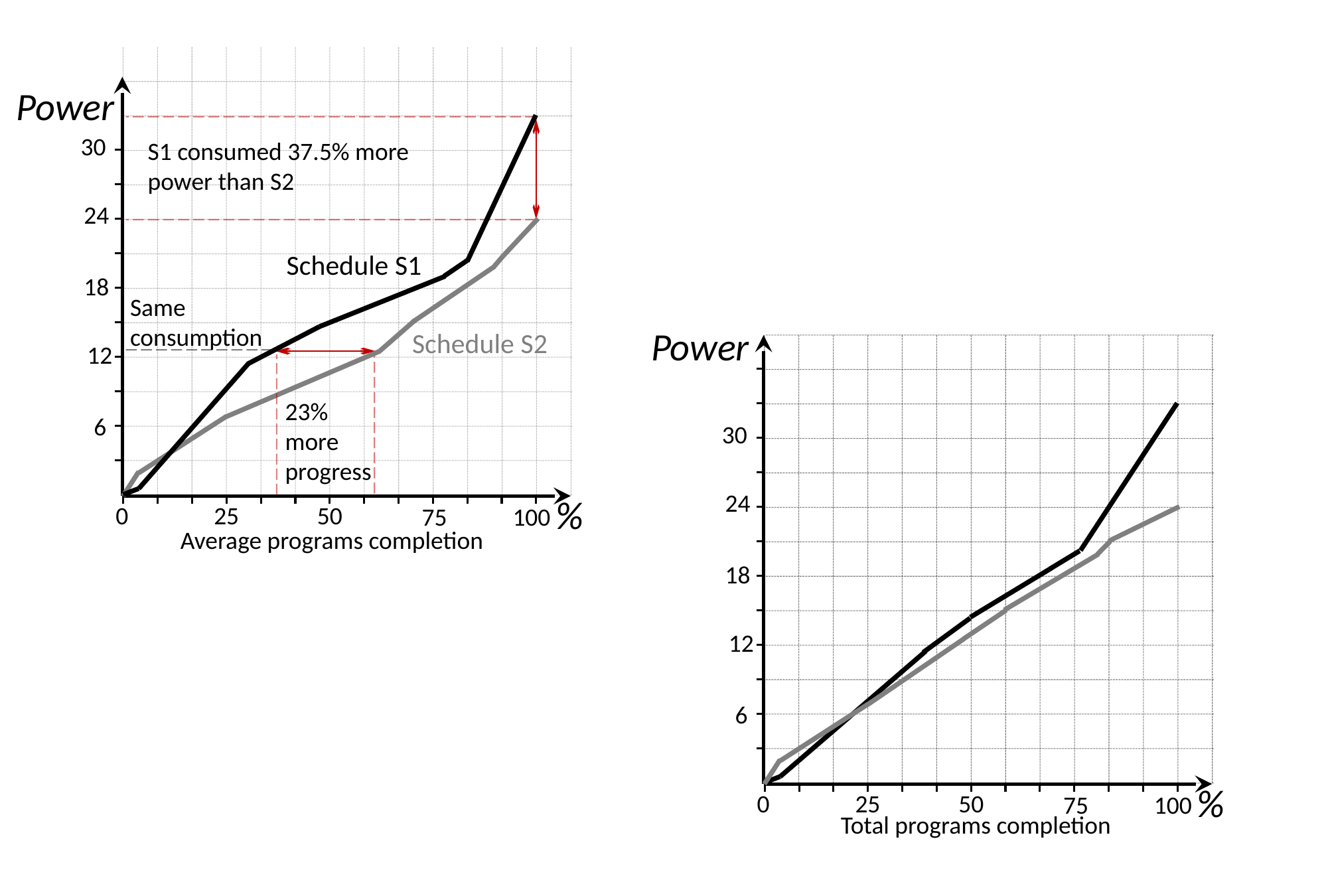

Power
30
S1 consumed 37.5% more
power than S2
24
Schedule S1
18

Same consumption
Power
Schedule S2
12
23% more progress
6
30
24
%
50
25
75
100
0
Average programs completion
18

12
6
%
50
25
75
100
0
Total programs completion